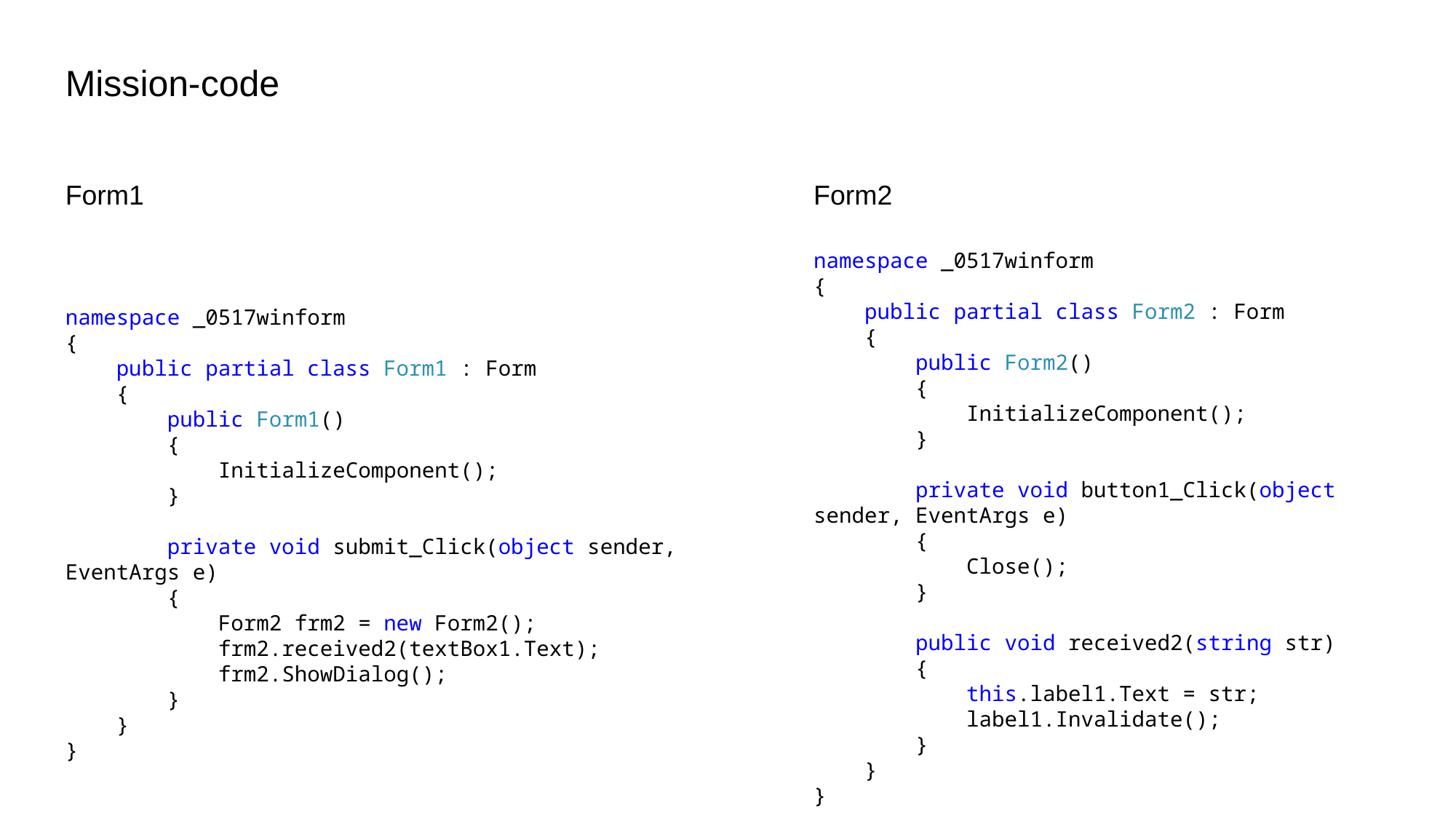

Mission-code
Form1
Form2
namespace _0517winform
{
    public partial class Form2 : Form
    {
        public Form2()
        {
            InitializeComponent();
        }

        private void button1_Click(object sender, EventArgs e)
        {
            Close();
        }

        public void received2(string str)
        {
            this.label1.Text = str;
            label1.Invalidate();
        }
    }
}
namespace _0517winform
{
    public partial class Form1 : Form
    {
        public Form1()
        {
            InitializeComponent();
        }

        private void submit_Click(object sender, EventArgs e)
        {
            Form2 frm2 = new Form2();
            frm2.received2(textBox1.Text);
            frm2.ShowDialog();
        }
    }
}